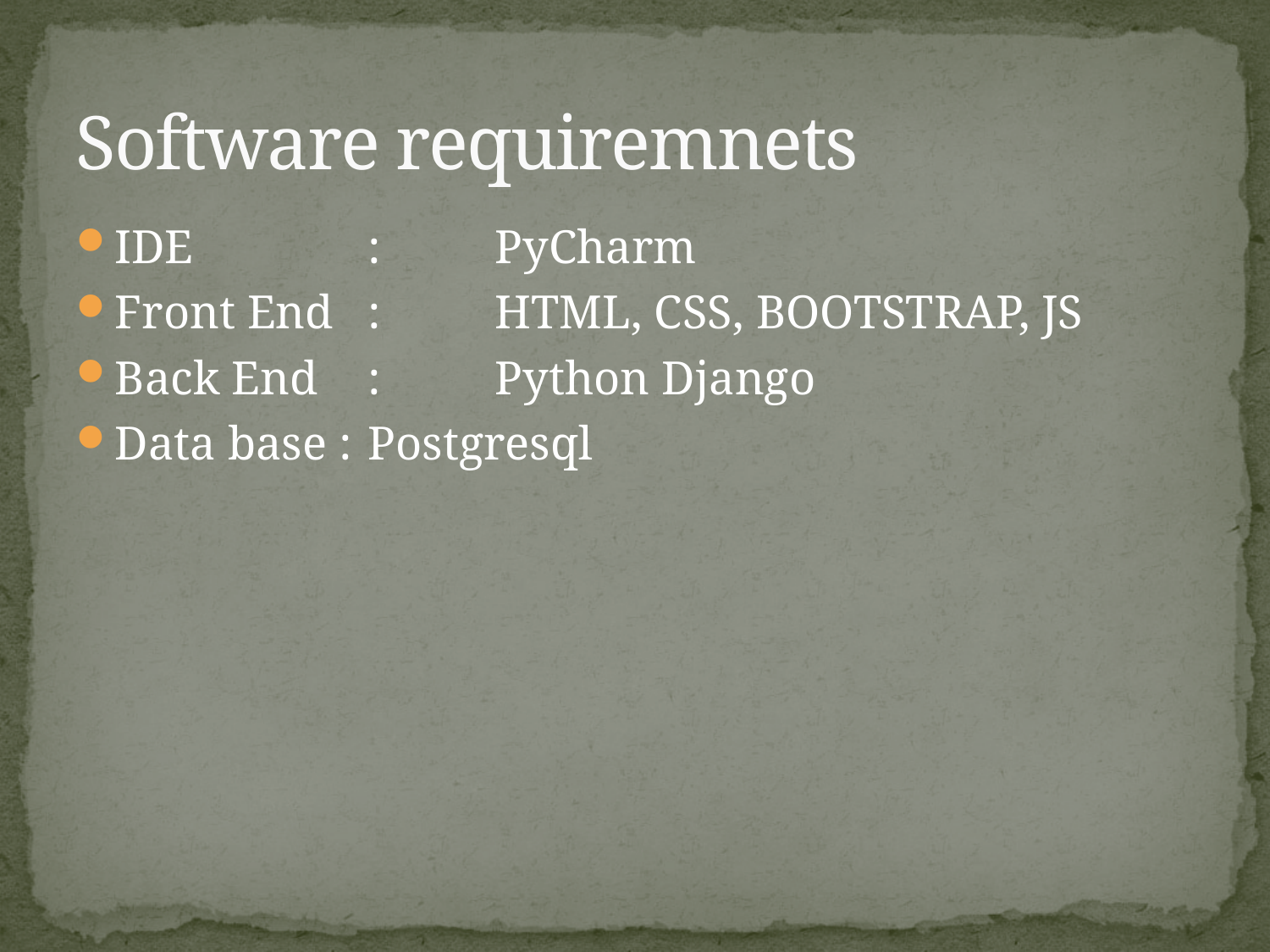

# Software requiremnets
IDE		:	PyCharm
Front End	:	HTML, CSS, BOOTSTRAP, JS
Back End	: 	Python Django
Data base : 	Postgresql